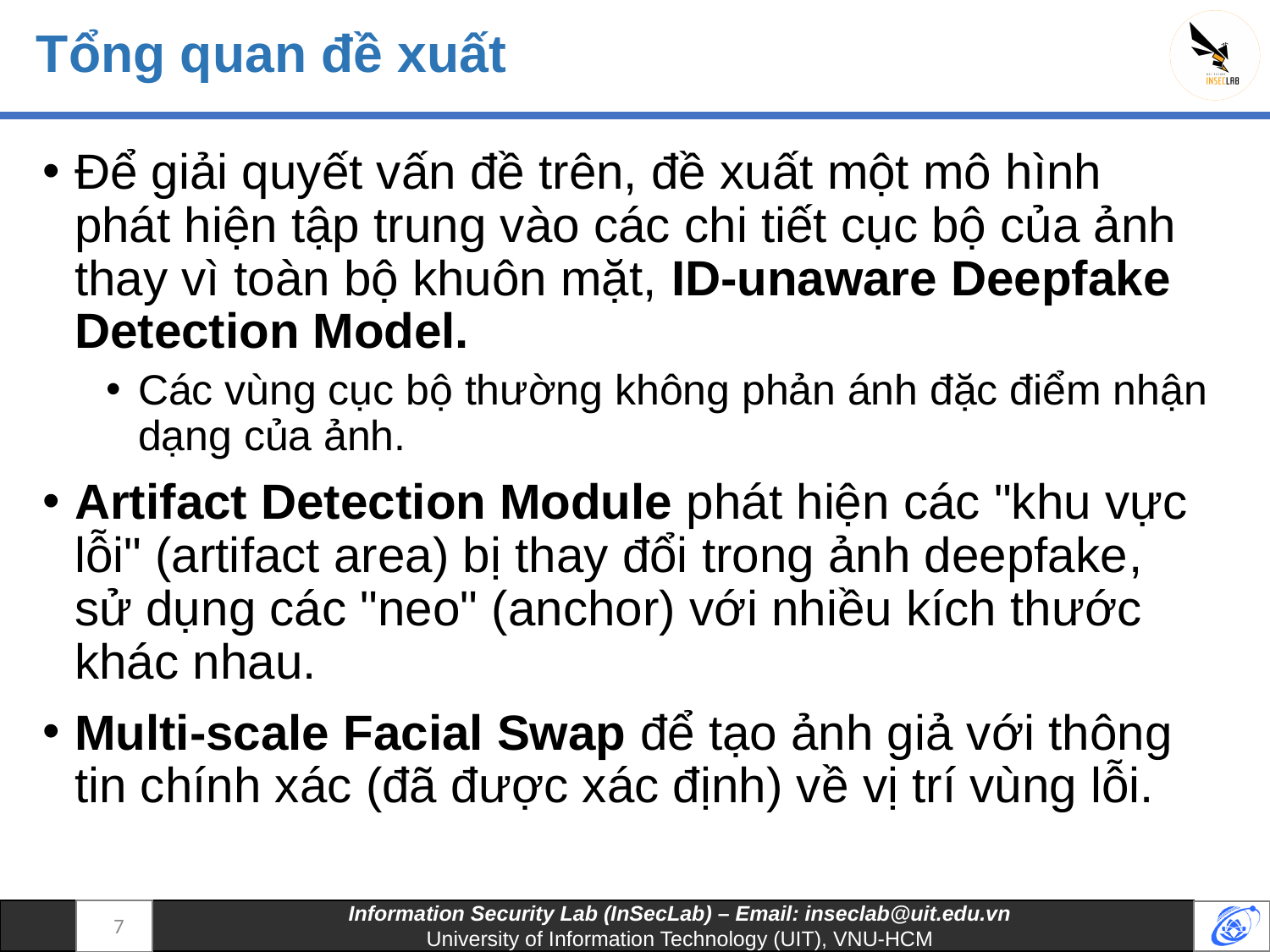

# Tổng quan đề xuất
Để giải quyết vấn đề trên, đề xuất một mô hình phát hiện tập trung vào các chi tiết cục bộ của ảnh thay vì toàn bộ khuôn mặt, ID-unaware Deepfake Detection Model.
Các vùng cục bộ thường không phản ánh đặc điểm nhận dạng của ảnh.
Artifact Detection Module phát hiện các "khu vực lỗi" (artifact area) bị thay đổi trong ảnh deepfake, sử dụng các "neo" (anchor) với nhiều kích thước khác nhau.
Multi-scale Facial Swap để tạo ảnh giả với thông tin chính xác (đã được xác định) về vị trí vùng lỗi.
7